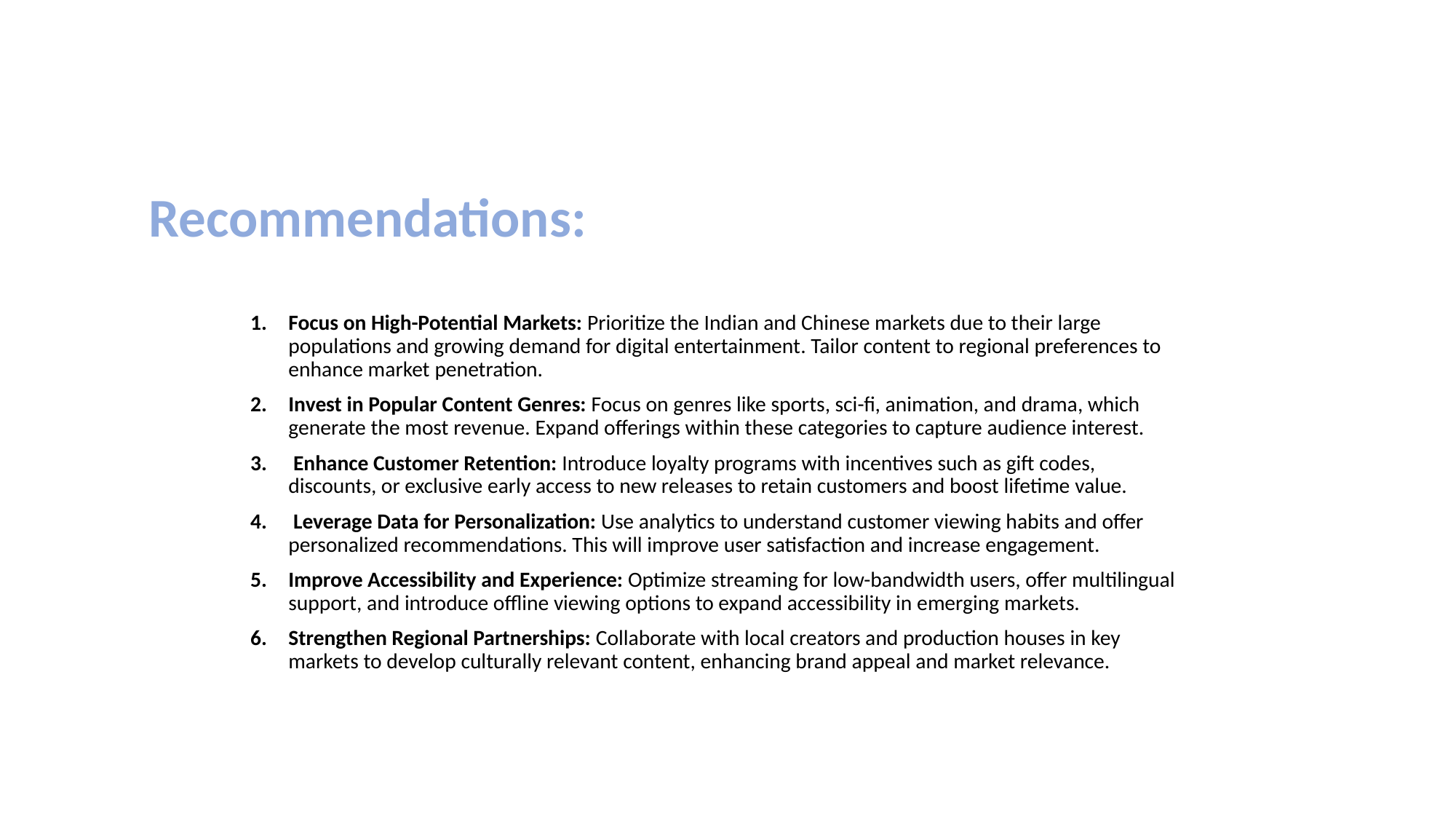

# Recommendations:
Focus on High-Potential Markets: Prioritize the Indian and Chinese markets due to their large populations and growing demand for digital entertainment. Tailor content to regional preferences to enhance market penetration.
Invest in Popular Content Genres: Focus on genres like sports, sci-fi, animation, and drama, which generate the most revenue. Expand offerings within these categories to capture audience interest.
 Enhance Customer Retention: Introduce loyalty programs with incentives such as gift codes, discounts, or exclusive early access to new releases to retain customers and boost lifetime value.
 Leverage Data for Personalization: Use analytics to understand customer viewing habits and offer personalized recommendations. This will improve user satisfaction and increase engagement.
Improve Accessibility and Experience: Optimize streaming for low-bandwidth users, offer multilingual support, and introduce offline viewing options to expand accessibility in emerging markets.
Strengthen Regional Partnerships: Collaborate with local creators and production houses in key markets to develop culturally relevant content, enhancing brand appeal and market relevance.